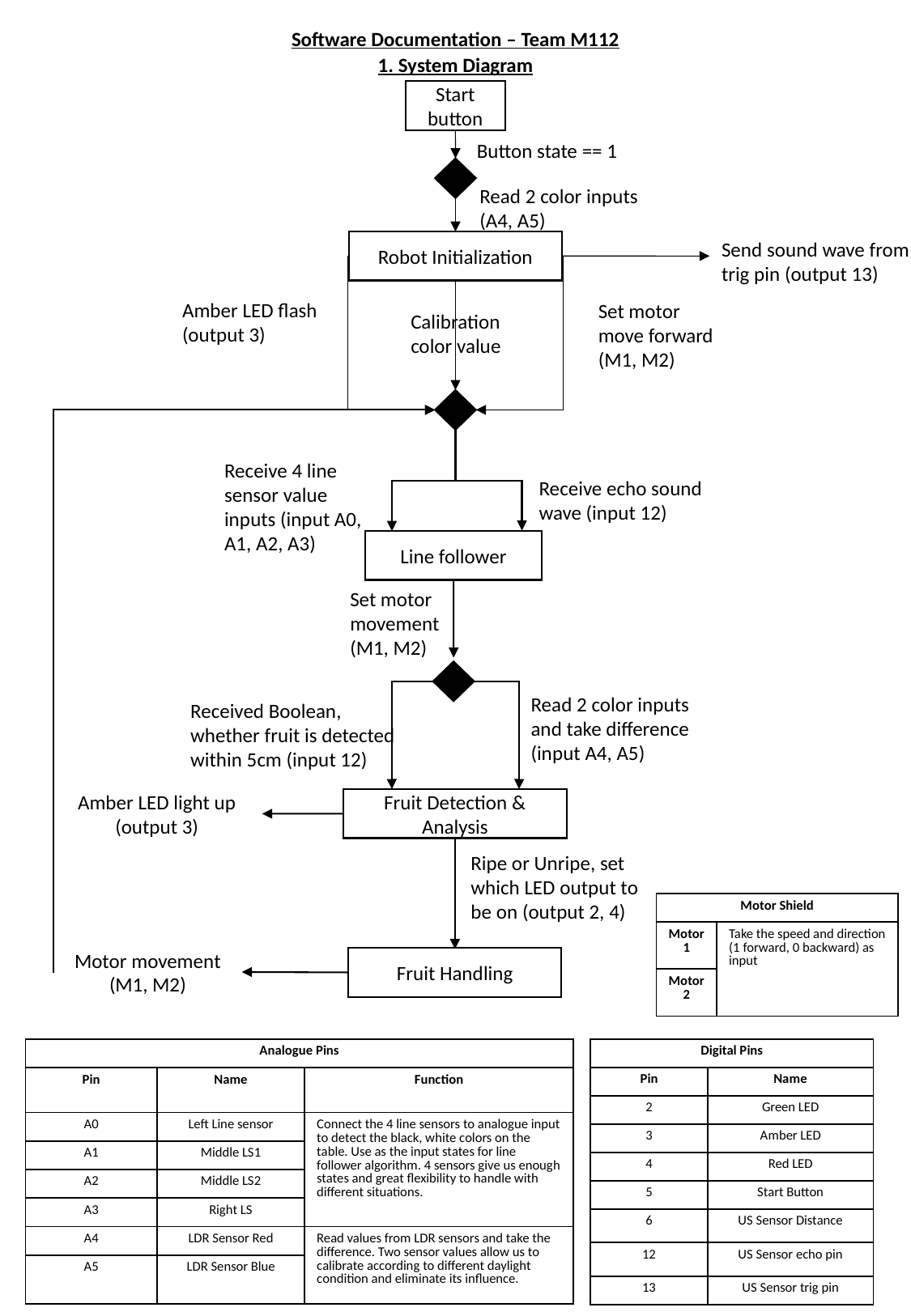

Software Documentation – Team M112
1. System Diagram
Start button
Button state == 1

Read 2 color inputs (A4, A5)
Send sound wave from trig pin (output 13)
Robot Initialization
Amber LED flash (output 3)
Set motor move forward (M1, M2)
Calibration color value

Receive 4 line sensor value inputs (input A0, A1, A2, A3)
Receive echo sound wave (input 12)
Line follower
Set motor  movement (M1, M2)

Read 2 color inputs and take difference (input A4, A5)
Received Boolean, whether fruit is detected within 5cm (input 12)
Amber LED light up (output 3)
Fruit Detection & Analysis
Ripe or Unripe, set which LED output to be on (output 2, 4)
| Motor Shield |  |
| --- | --- |
| Motor 1 | Take the speed and direction (1 forward, 0 backward) as input |
| Motor 2 |  |
Motor movement (M1, M2)
Fruit Handling
| Analogue Pins |  |  |
| --- | --- | --- |
| Pin | Name | Function |
| A0 | Left Line sensor | Connect the 4 line sensors to analogue input to detect the black, white colors on the table. Use as the input states for line follower algorithm. 4 sensors give us enough states and great flexibility to handle with different situations. |
| A1 | Middle LS1 |  |
| A2 | Middle LS2 |  |
| A3 | Right LS |  |
| A4 | LDR Sensor Red | Read values from LDR sensors and take the difference. Two sensor values allow us to calibrate according to different daylight condition and eliminate its influence. |
| A5 | LDR Sensor Blue |  |
| Digital Pins |  |
| --- | --- |
| Pin | Name |
| 2 | Green LED |
| 3 | Amber LED |
| 4 | Red LED |
| 5 | Start Button |
| 6 | US Sensor Distance |
| 12 | US Sensor echo pin |
| 13 | US Sensor trig pin |